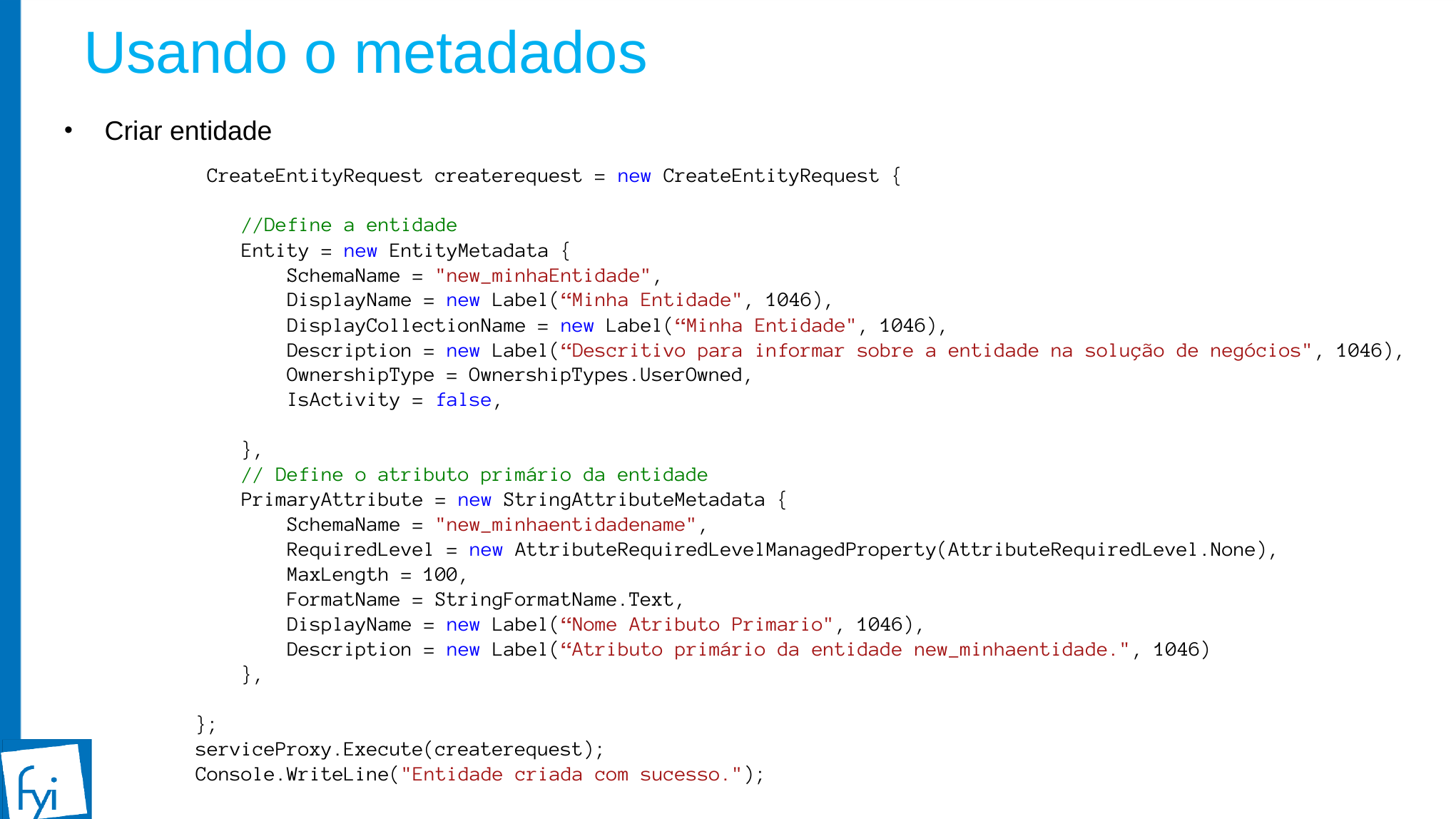

# Usando o metadados
Criar entidade
             CreateEntityRequest createrequest = new CreateEntityRequest {

                //Define a entidade
                Entity = new EntityMetadata {
                    SchemaName = "new_minhaEntidade",
                    DisplayName = new Label(“Minha Entidade", 1046),
                    DisplayCollectionName = new Label(“Minha Entidade", 1046),
                    Description = new Label(“Descritivo para informar sobre a entidade na solução de negócios", 1046),
                    OwnershipType = OwnershipTypes.UserOwned,
                    IsActivity = false,

                },
                // Define o atributo primário da entidade
                PrimaryAttribute = new StringAttributeMetadata {
                    SchemaName = "new_minhaentidadename",
                    RequiredLevel = new AttributeRequiredLevelManagedProperty(AttributeRequiredLevel.None),
                    MaxLength = 100,
                    FormatName = StringFormatName.Text,
                    DisplayName = new Label(“Nome Atributo Primario", 1046),
                    Description = new Label(“Atributo primário da entidade new_minhaentidade.", 1046)
                },

            };
            serviceProxy.Execute(createrequest);
            Console.WriteLine("Entidade criada com sucesso.");